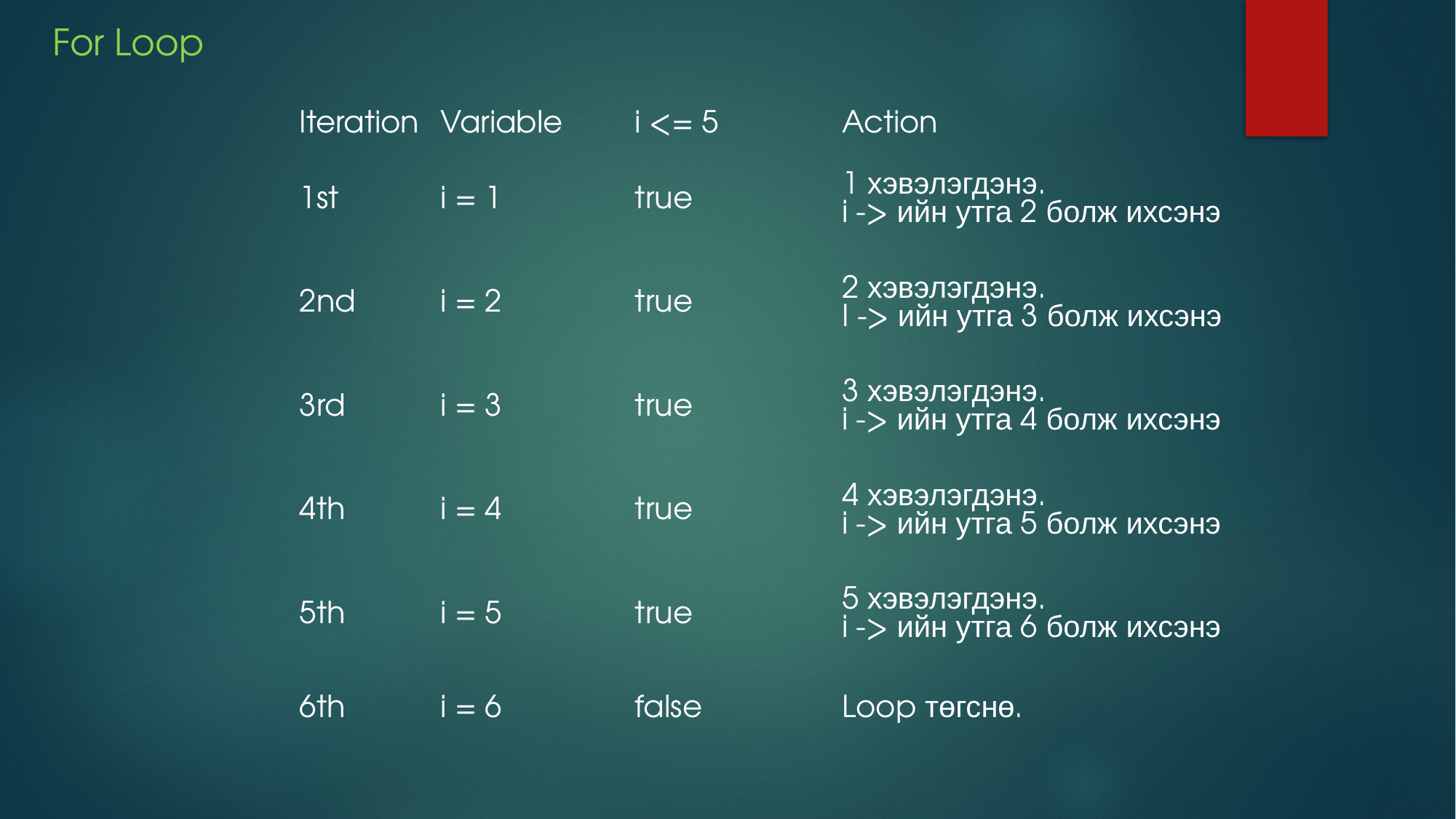

For Loop
| Iteration | Variable | i <= 5 | Action |
| --- | --- | --- | --- |
| 1st | i = 1 | true | 1 хэвэлэгдэнэ. i -> ийн утга 2 болж ихсэнэ |
| 2nd | i = 2 | true | 2 хэвэлэгдэнэ. I -> ийн утга 3 болж ихсэнэ |
| 3rd | i = 3 | true | 3 хэвэлэгдэнэ. i -> ийн утга 4 болж ихсэнэ |
| 4th | i = 4 | true | 4 хэвэлэгдэнэ. i -> ийн утга 5 болж ихсэнэ |
| 5th | i = 5 | true | 5 хэвэлэгдэнэ. i -> ийн утга 6 болж ихсэнэ |
| 6th | i = 6 | false | Loop төгснө. |